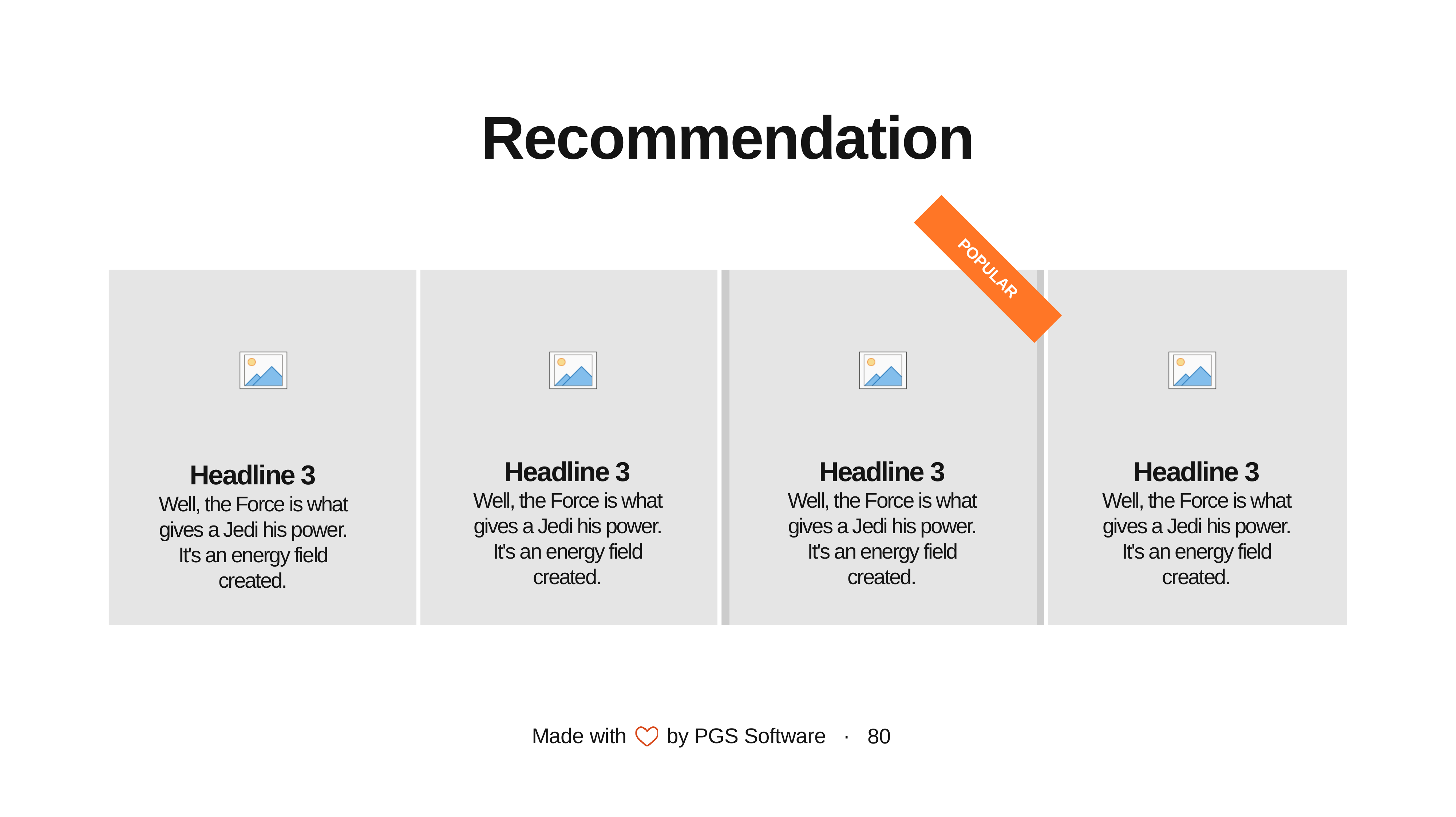

# Recommendation

POPULAR

Headline 3
Well, the Force is what gives a Jedi his power. It's an energy field created.
Headline 3
Well, the Force is what gives a Jedi his power. It's an energy field created.
Headline 3
Well, the Force is what gives a Jedi his power. It's an energy field created.
Headline 3
Well, the Force is what gives a Jedi his power. It's an energy field created.
80